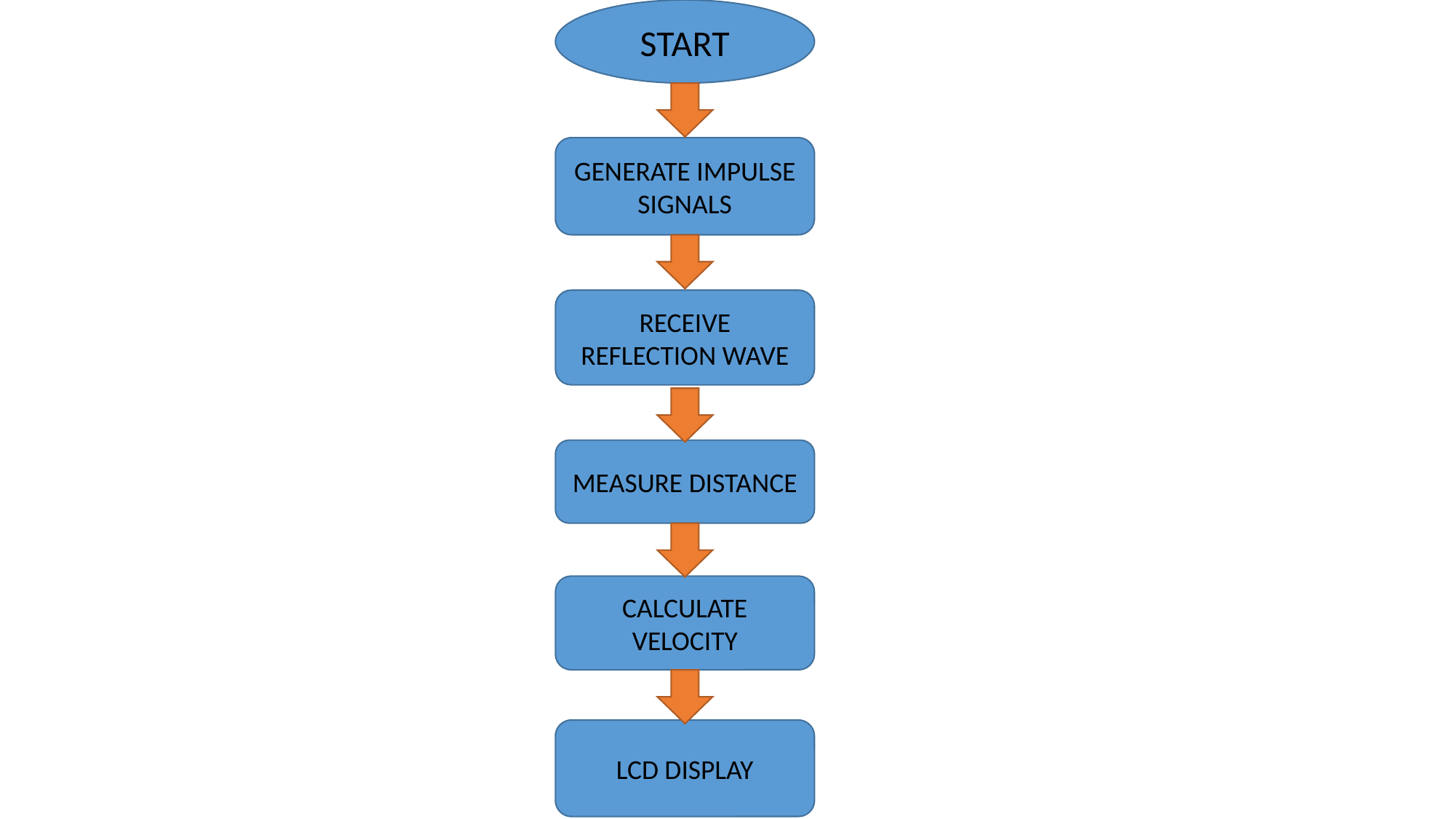

START

GENERATE IMPULSE SIGNALS

RECEIVE REFLECTION WAVE

MEASURE DISTANCE

CALCULATE VELOCITY

LCD DISPLAY